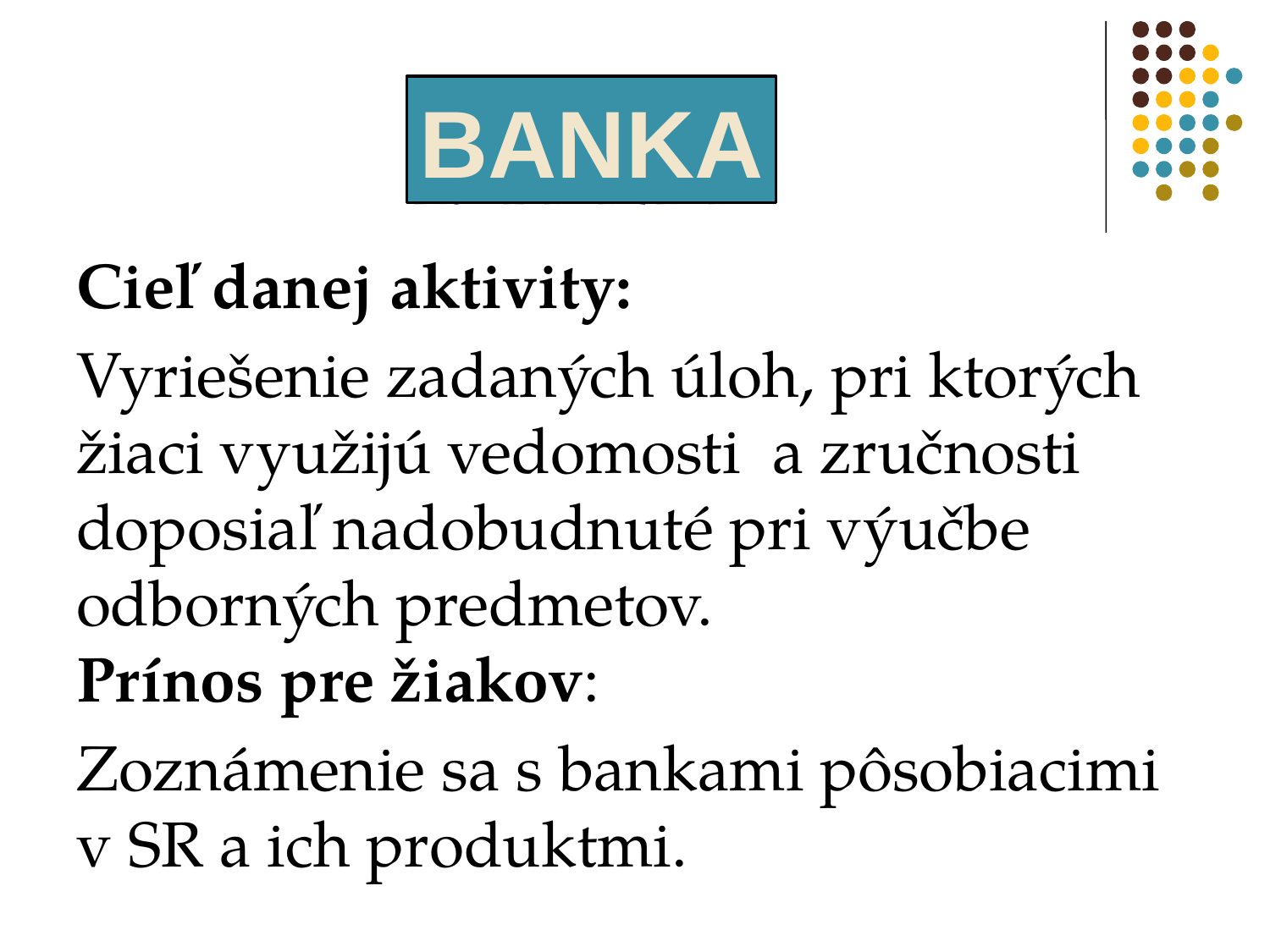

# 2.  BANKA
BANKA
Cieľ danej aktivity:
Vyriešenie zadaných úloh, pri ktorých  žiaci využijú vedomosti  a zručnosti doposiaľ nadobudnuté pri výučbe odborných predmetov.
Prínos pre žiakov:
Zoznámenie sa s bankami pôsobiacimi v SR a ich produktmi.